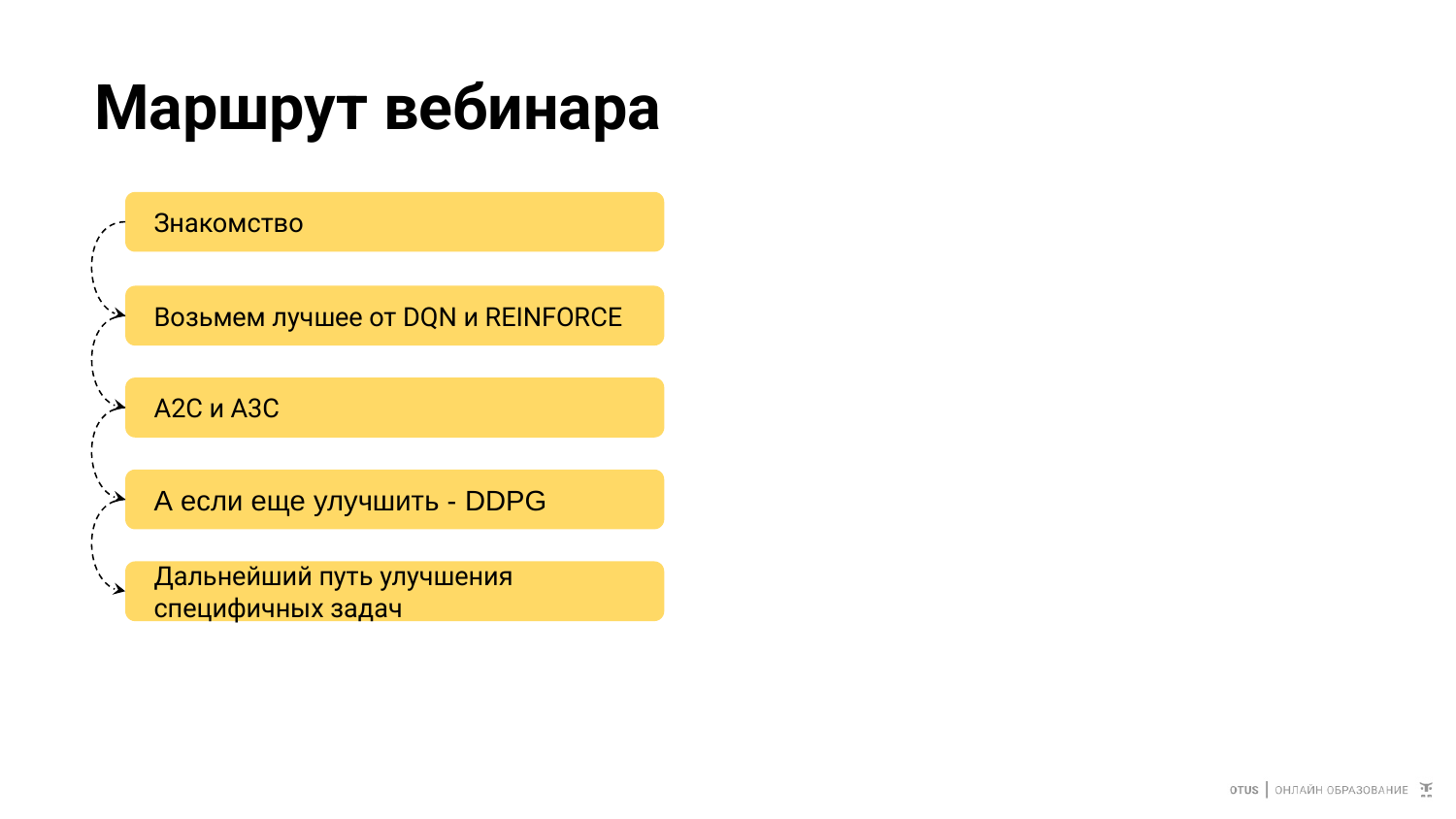

# Маршрут вебинара
Знакомство
Возьмем лучшее от DQN и REINFORCE
A2C и A3C
А если еще улучшить - DDPG
Дальнейший путь улучшения специфичных задач